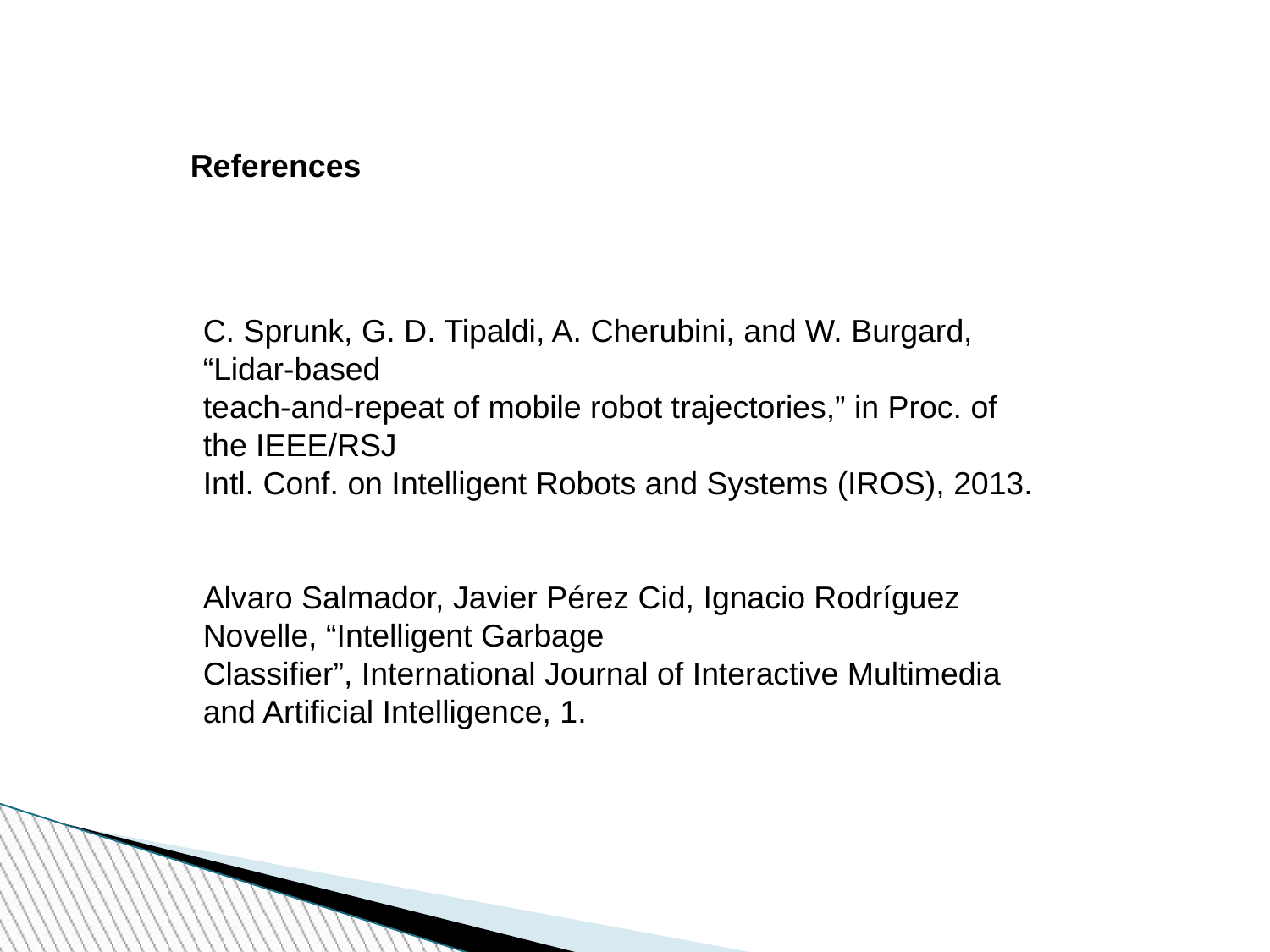

References
C. Sprunk, G. D. Tipaldi, A. Cherubini, and W. Burgard, “Lidar-based
teach-and-repeat of mobile robot trajectories,” in Proc. of the IEEE/RSJ
Intl. Conf. on Intelligent Robots and Systems (IROS), 2013.

Alvaro Salmador, Javier Pérez Cid, Ignacio Rodríguez Novelle, “Intelligent Garbage
Classifier”, International Journal of Interactive Multimedia and Artificial Intelligence, 1.